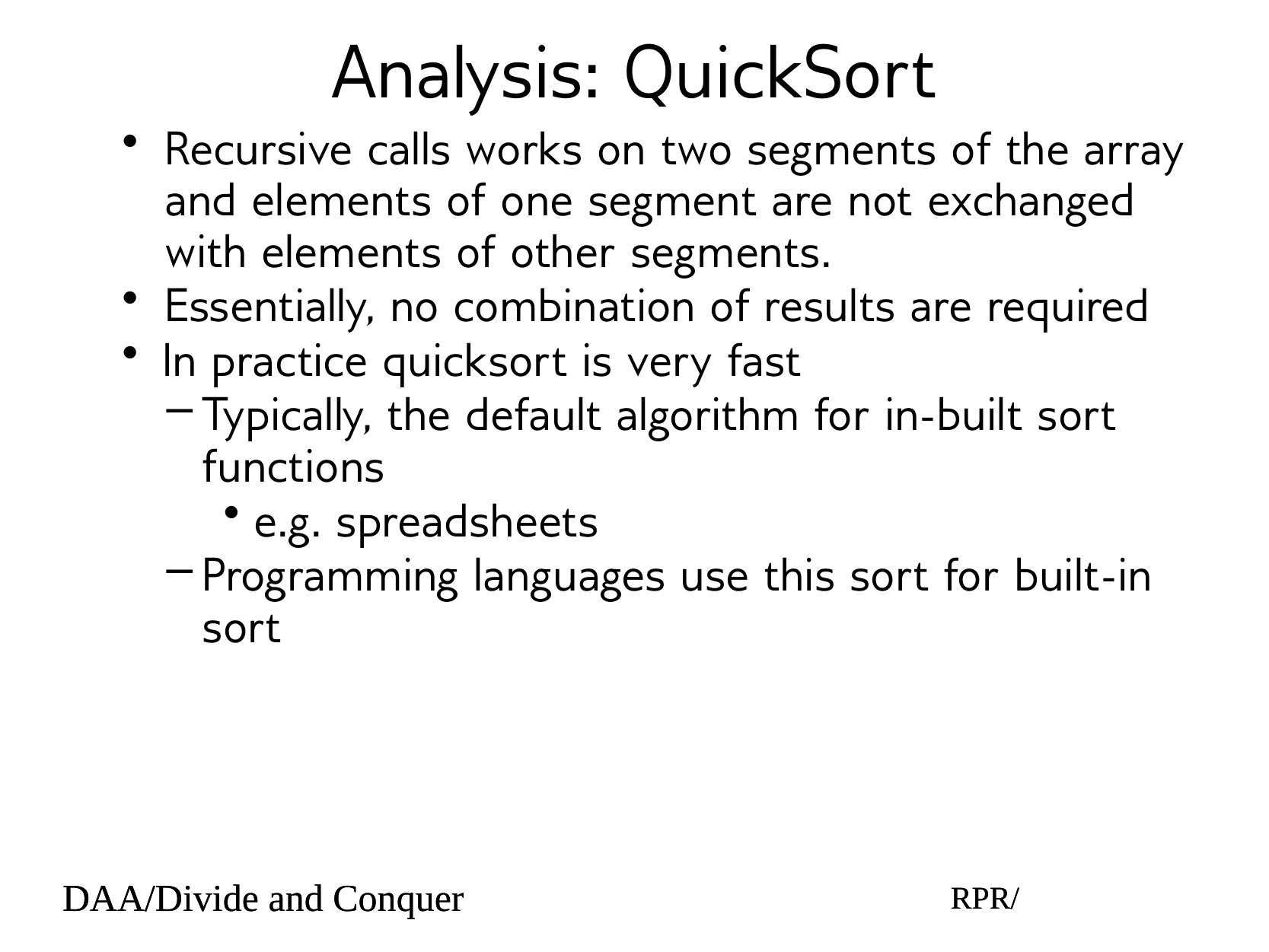

# Analysis: QuickSort
Recursive calls works on two segments of the array and elements of one segment are not exchanged with elements of other segments.
Essentially, no combination of results are required
In practice quicksort is very fast
Typically, the default algorithm for in-built sort functions
e.g. spreadsheets
Programming languages use this sort for built-in sort
16
DAA/Divide and Conquer
RPR/